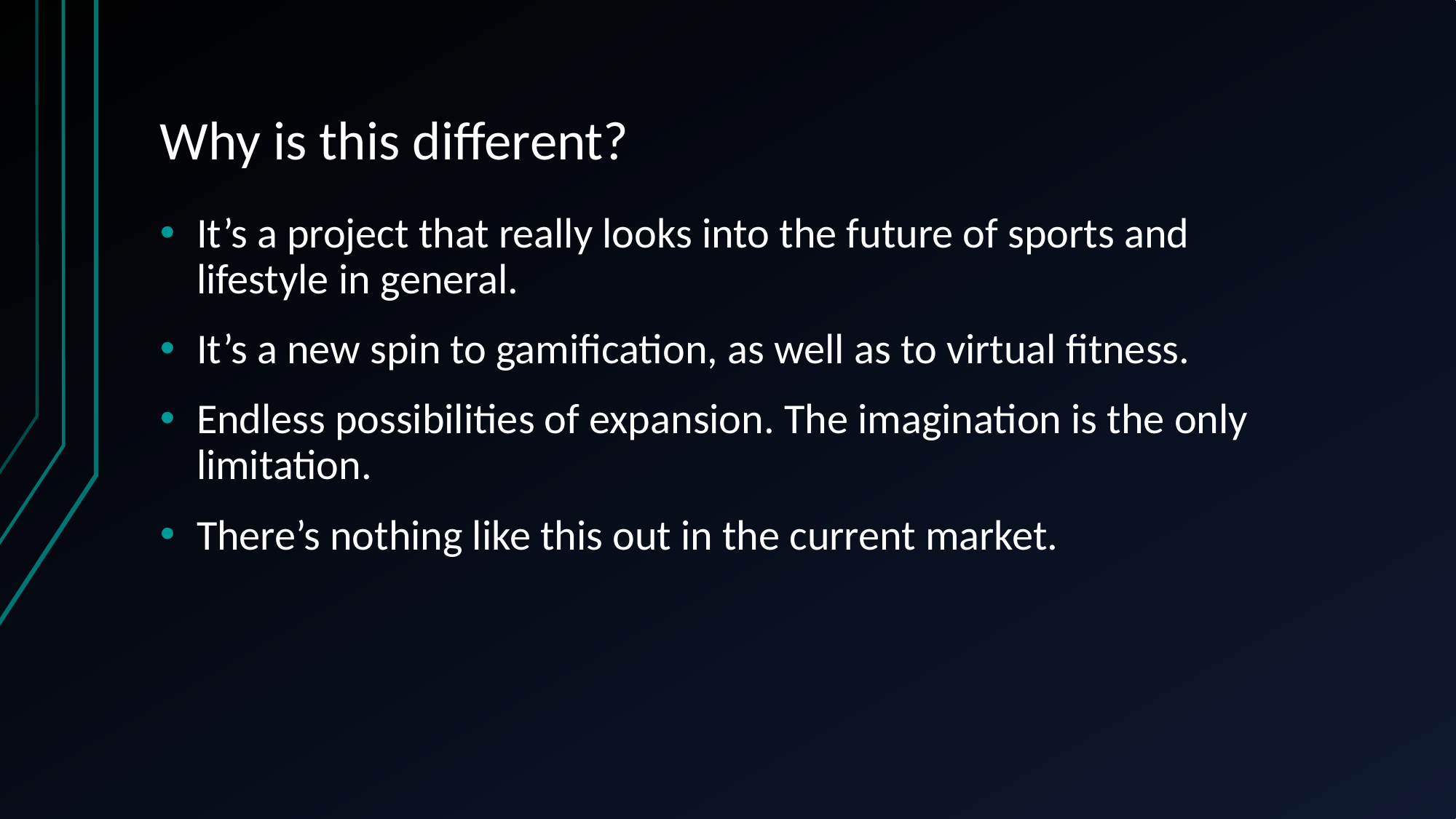

# Why is this different?
It’s a project that really looks into the future of sports and lifestyle in general.
It’s a new spin to gamification, as well as to virtual fitness.
Endless possibilities of expansion. The imagination is the only limitation.
There’s nothing like this out in the current market.